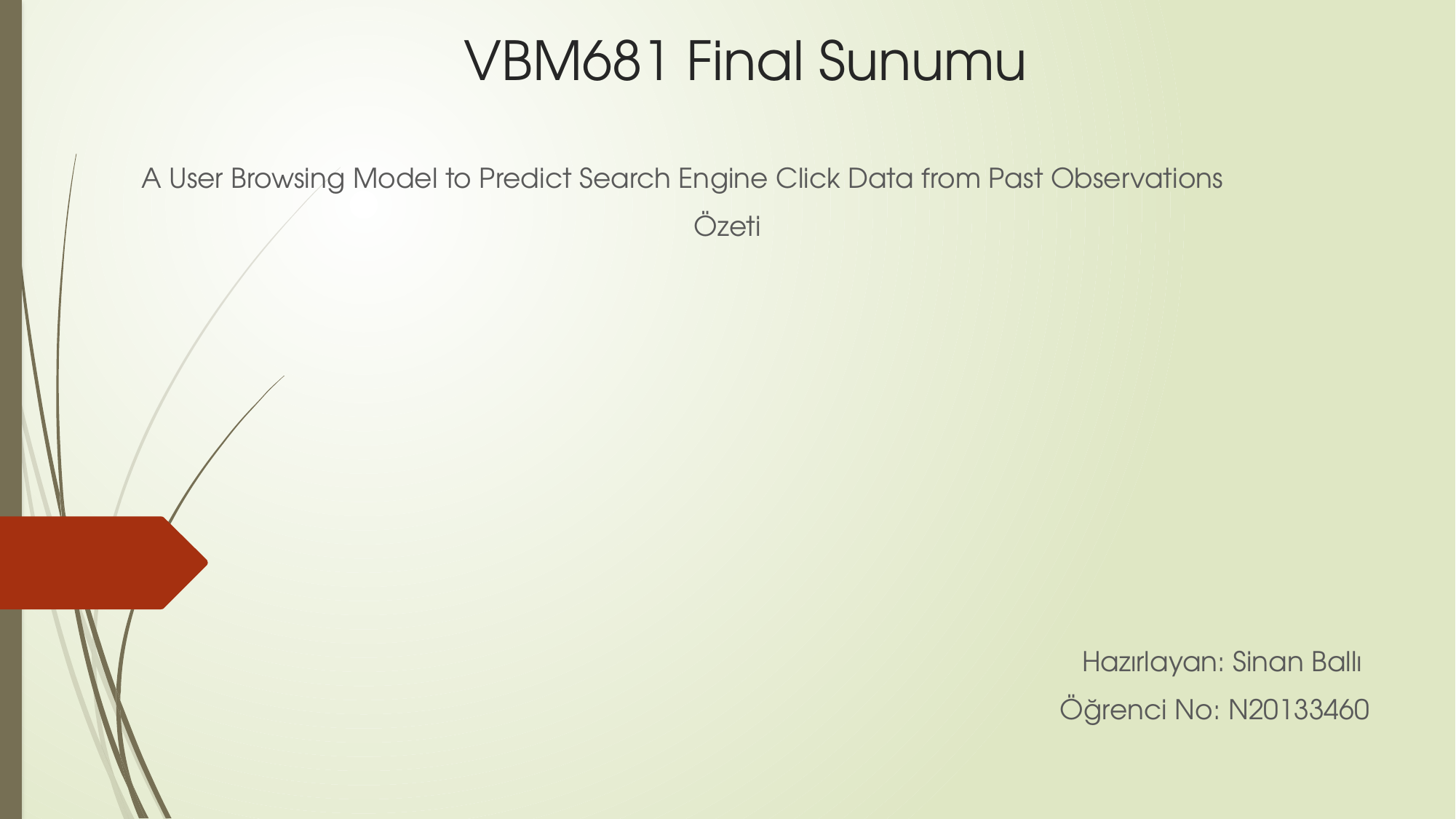

# VBM681 Final Sunumu
A User Browsing Model to Predict Search Engine Click Data from Past Observations
Özeti
Hazırlayan: Sinan Ballı
Öğrenci No: N20133460